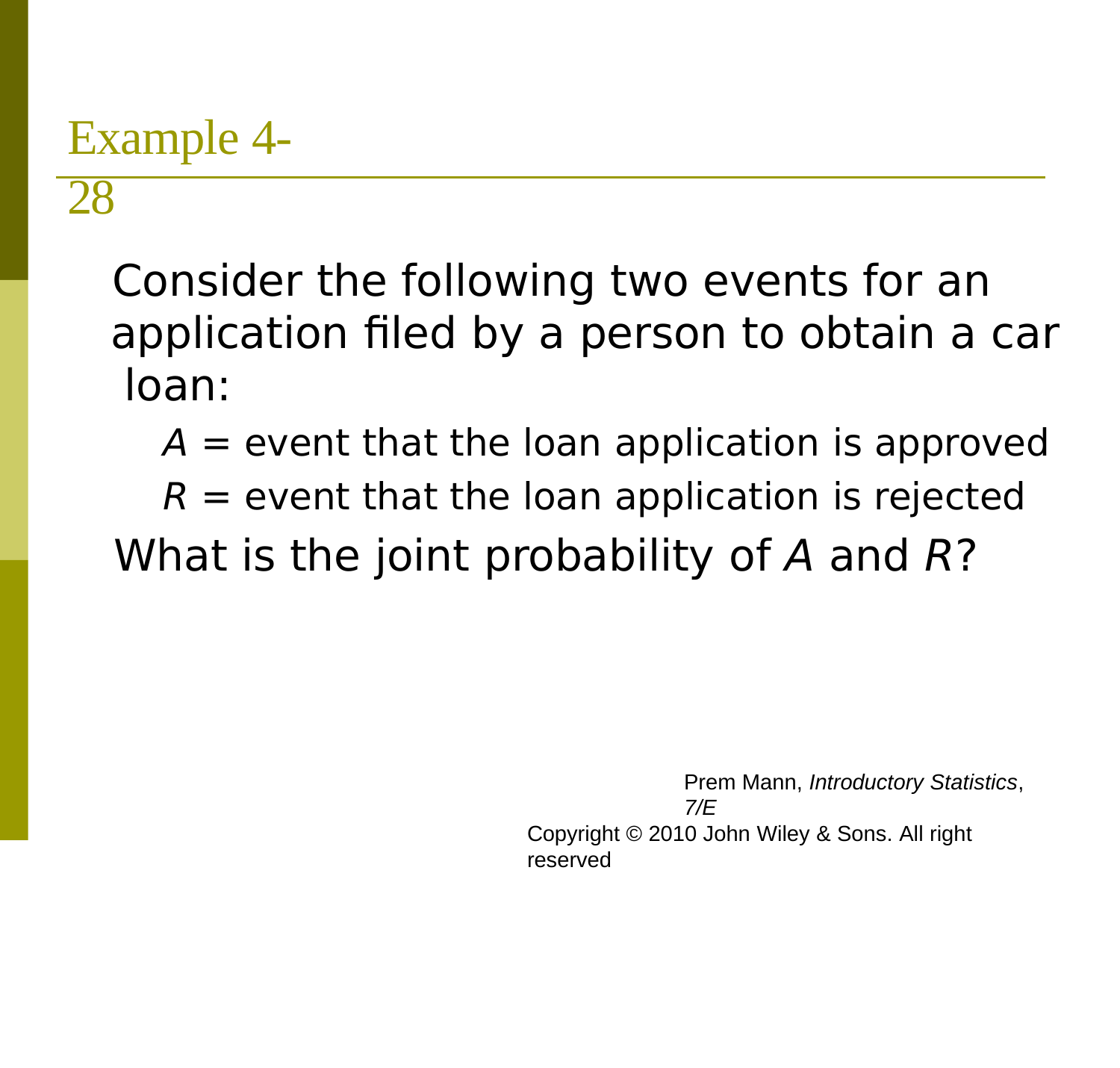

# Example 4-28
Consider the following two events for an  application filed by a person to obtain a car  loan:
A = event that the loan application is approved
R = event that the loan application is rejected
What is the joint probability of A and R?
Prem Mann, Introductory Statistics, 7/E
Copyright © 2010 John Wiley & Sons. All right reserved